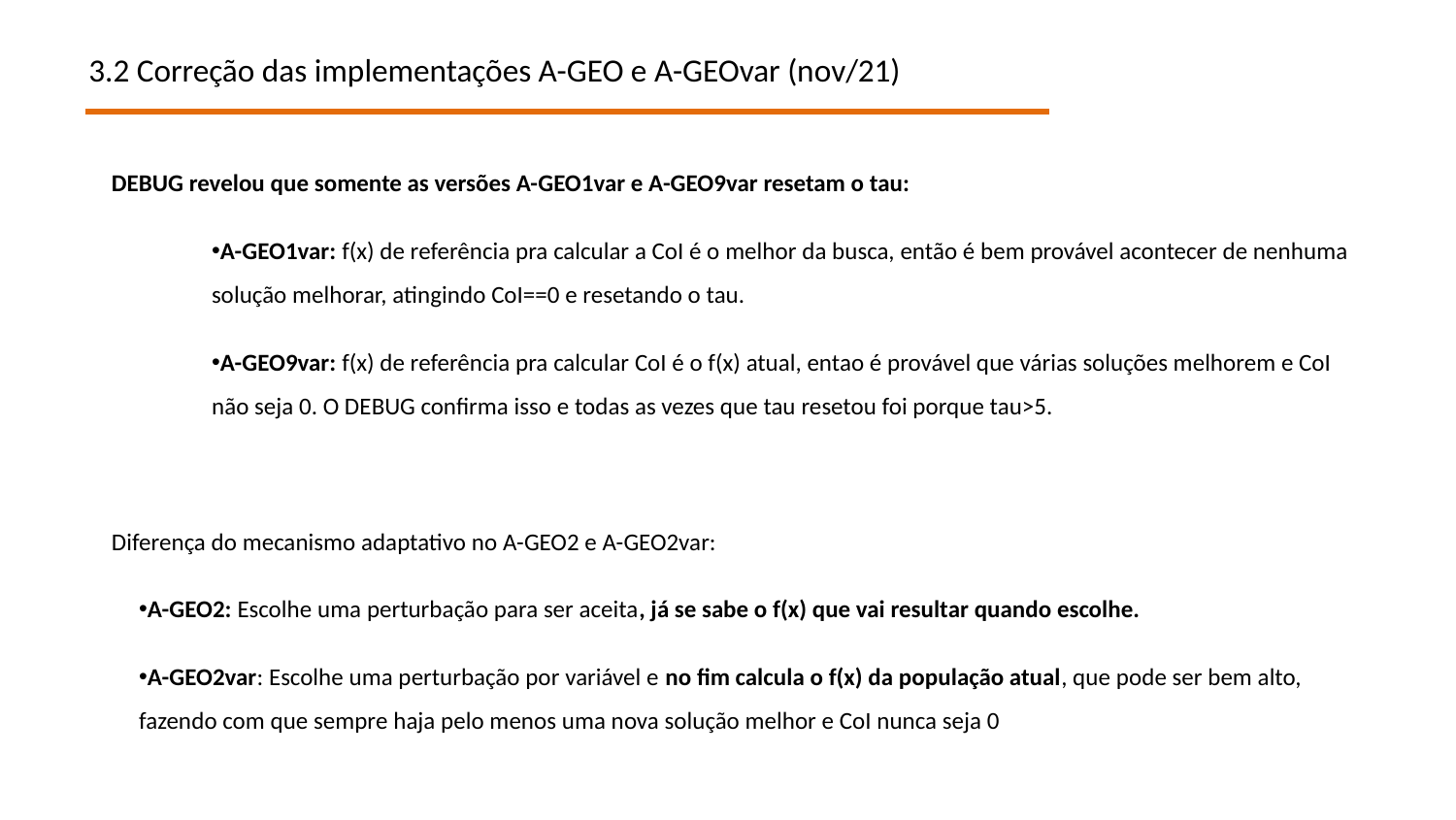

3.2 Correção das implementações A-GEO e A-GEOvar (nov/21)
DEBUG revelou que somente as versões A-GEO1var e A-GEO9var resetam o tau:
A-GEO1var: f(x) de referência pra calcular a CoI é o melhor da busca, então é bem provável acontecer de nenhuma solução melhorar, atingindo CoI==0 e resetando o tau.
A-GEO9var: f(x) de referência pra calcular CoI é o f(x) atual, entao é provável que várias soluções melhorem e CoI não seja 0. O DEBUG confirma isso e todas as vezes que tau resetou foi porque tau>5.

Diferença do mecanismo adaptativo no A-GEO2 e A-GEO2var:
A-GEO2: Escolhe uma perturbação para ser aceita, já se sabe o f(x) que vai resultar quando escolhe.
A-GEO2var: Escolhe uma perturbação por variável e no fim calcula o f(x) da população atual, que pode ser bem alto, fazendo com que sempre haja pelo menos uma nova solução melhor e CoI nunca seja 0